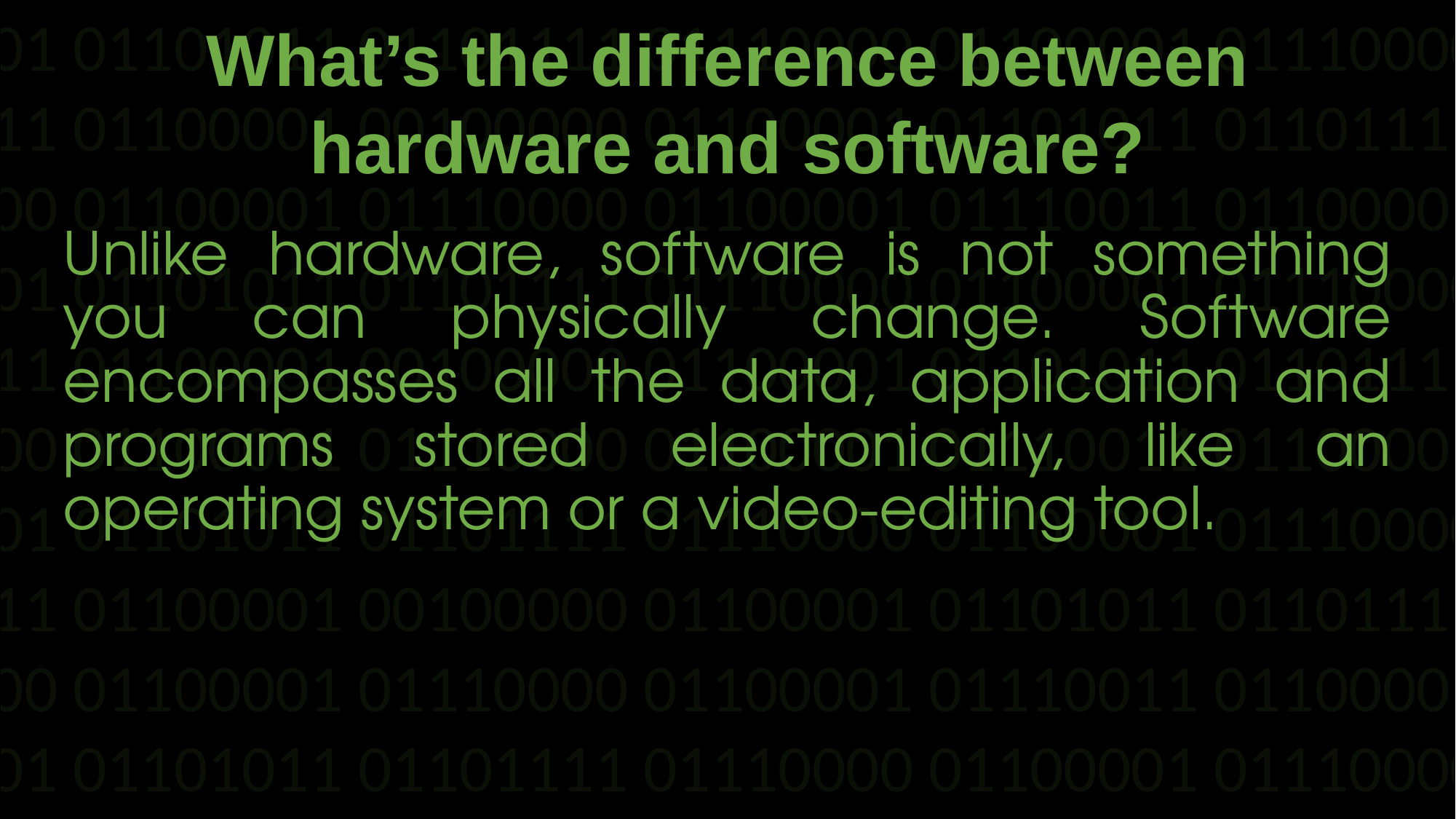

Why is information technology so important?

01110000 01100001 01110000 01100001 01110011 01100001 00100000 01100001 01101011 01101111 01110000 01100001 01110000 01100001 01110011 01100001 00100000 01100001 01101011 01101111
01110000 01100001 01110000 01100001 01110011 01100001 00100000 01100001 01101011 01101111 01110000 01100001 01110000 01100001 01110011 01100001 00100000 01100001 01101011 01101111
01110000 01100001 01110000 01100001 01110011 01100001 00100000 01100001 01101011 01101111 01110000 01100001 01110000 01100001 01110011 01100001 00100000 01100001 01101011 01101111
01110000 01100001 01110000 01100001 01110011 01100001 00100000 01100001 01101011 01101111 01110000 01100001 01110000 01100001 01110011 01100001 00100000 01100001 01101011 01101111
What’s the difference between hardware and software?
Unlike hardware, software is not something you can physically change. Software encompasses all the data, application and programs stored electronically, like an operating system or a video-editing tool.